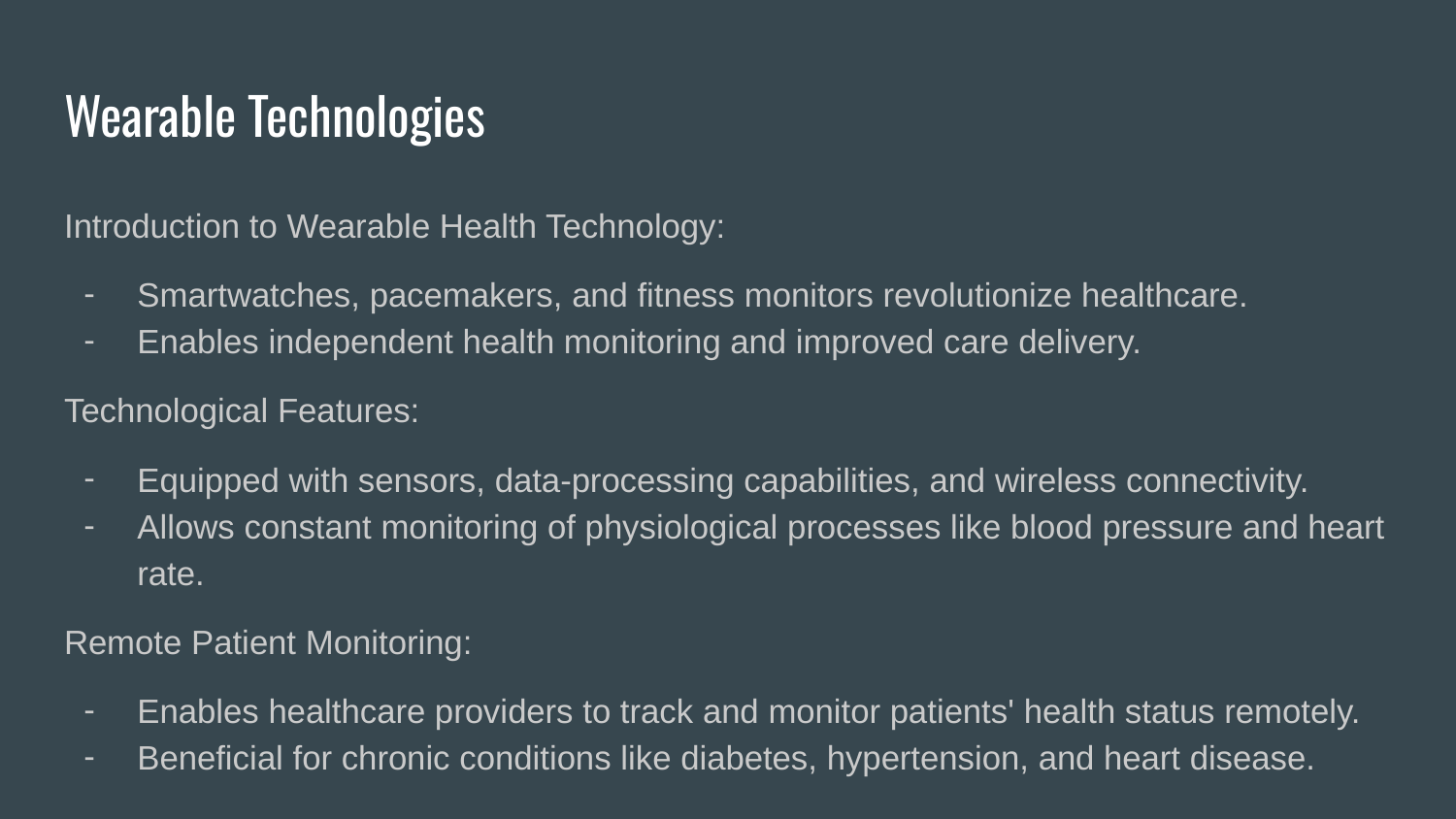

# Wearable Technologies
Introduction to Wearable Health Technology:
Smartwatches, pacemakers, and fitness monitors revolutionize healthcare.
Enables independent health monitoring and improved care delivery.
Technological Features:
Equipped with sensors, data-processing capabilities, and wireless connectivity.
Allows constant monitoring of physiological processes like blood pressure and heart rate.
Remote Patient Monitoring:
Enables healthcare providers to track and monitor patients' health status remotely.
Beneficial for chronic conditions like diabetes, hypertension, and heart disease.